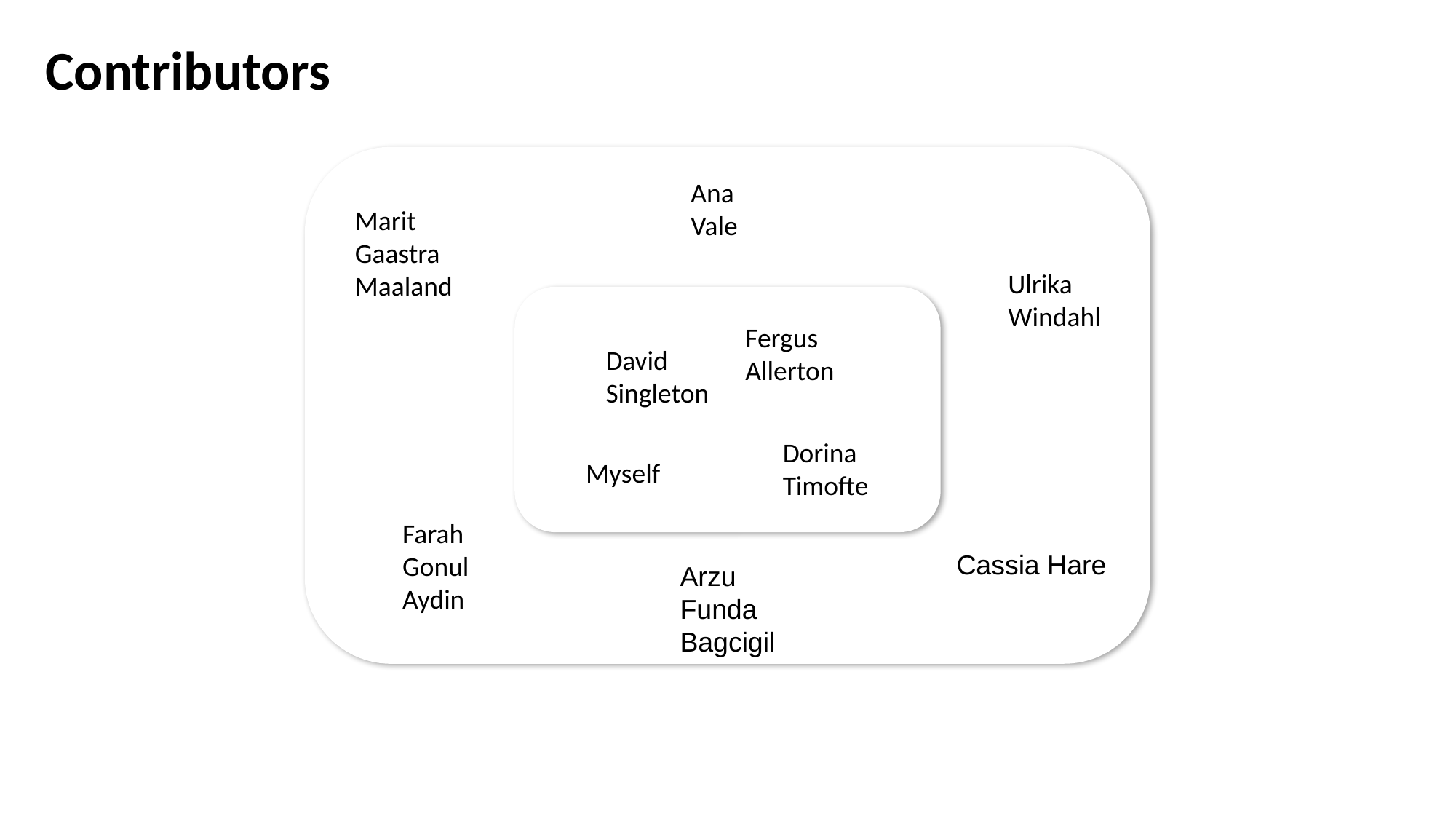

Contributors

Ana
Vale
Marit
Gaastra
Maaland
Ulrika
Windahl

Fergus
Allerton
David
Singleton
Dorina
Timofte
Myself
Farah
Gonul
Aydin
Cassia Hare
Arzu
Funda
Bagcigil